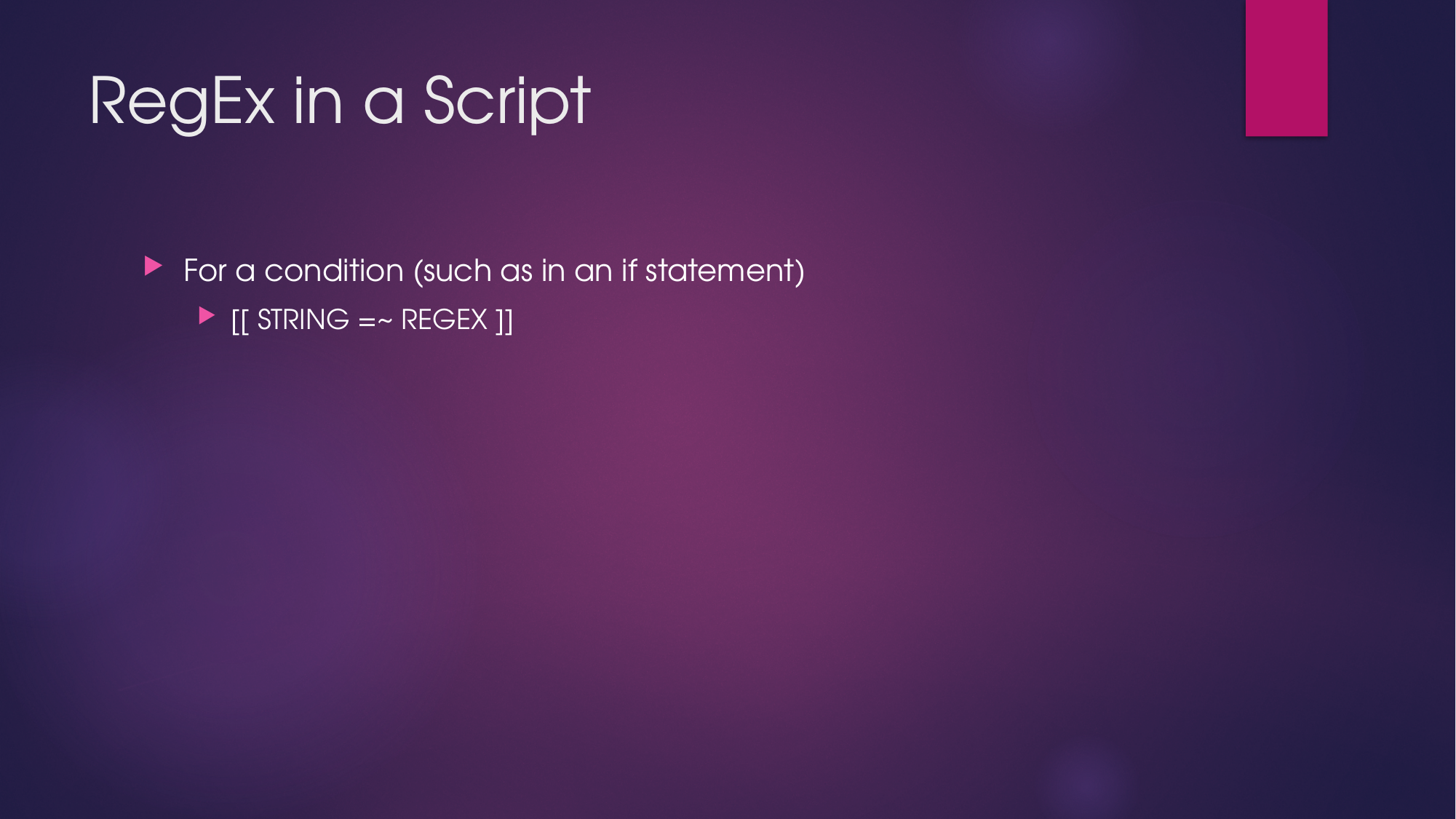

# RegEx in a Script
For a condition (such as in an if statement)
[[ STRING =~ REGEX ]]